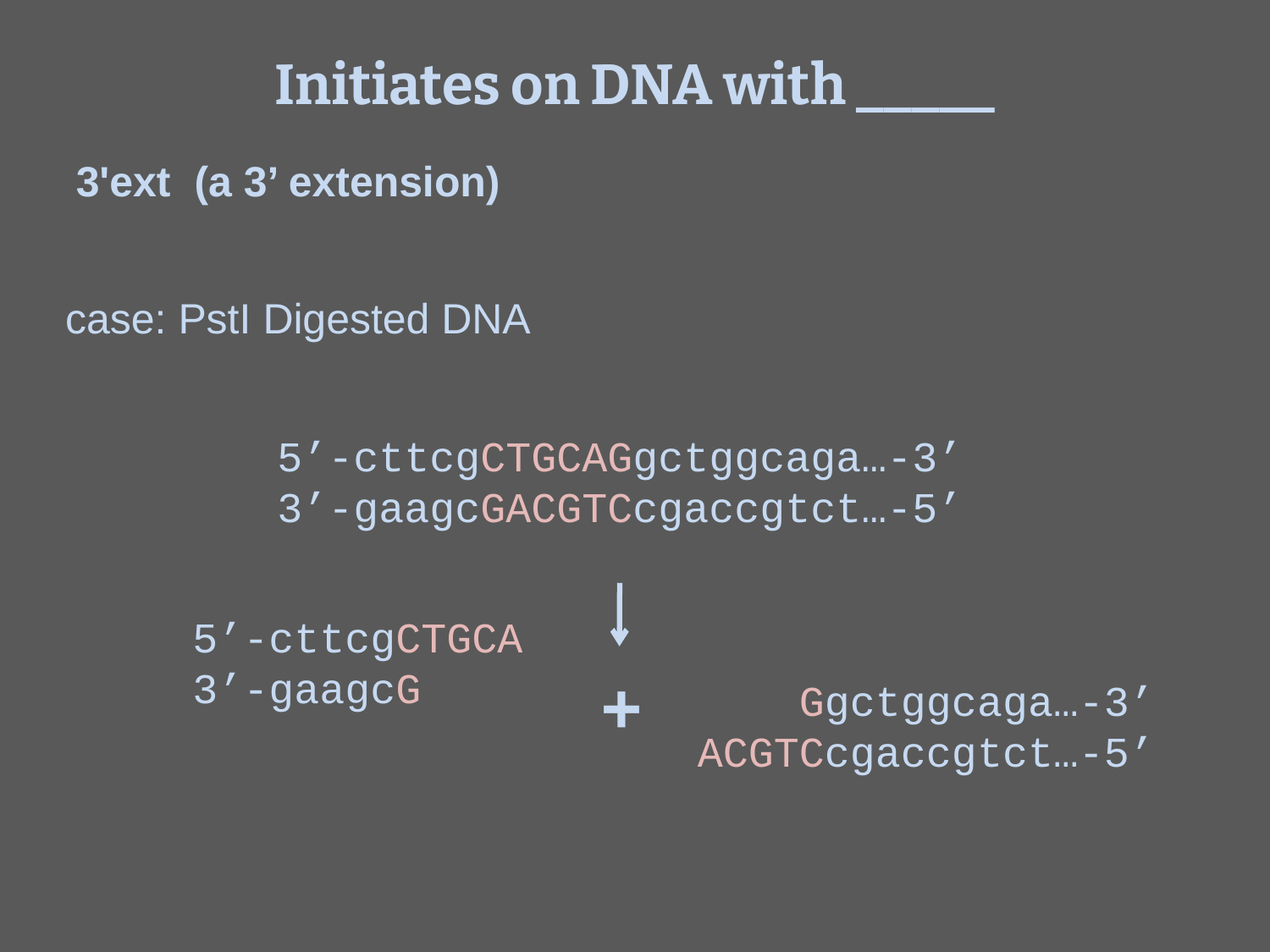

Initiates on DNA with _____
3'ext  (a 3’ extension)
case: PstI Digested DNA
5’-cttcgCTGCAGgctggcaga…-3’
3’-gaagcGACGTCcgaccgtct…-5’
5’-cttcgCTGCA
3’-gaagcG
+
    Ggctggcaga…-3’
ACGTCcgaccgtct…-5’